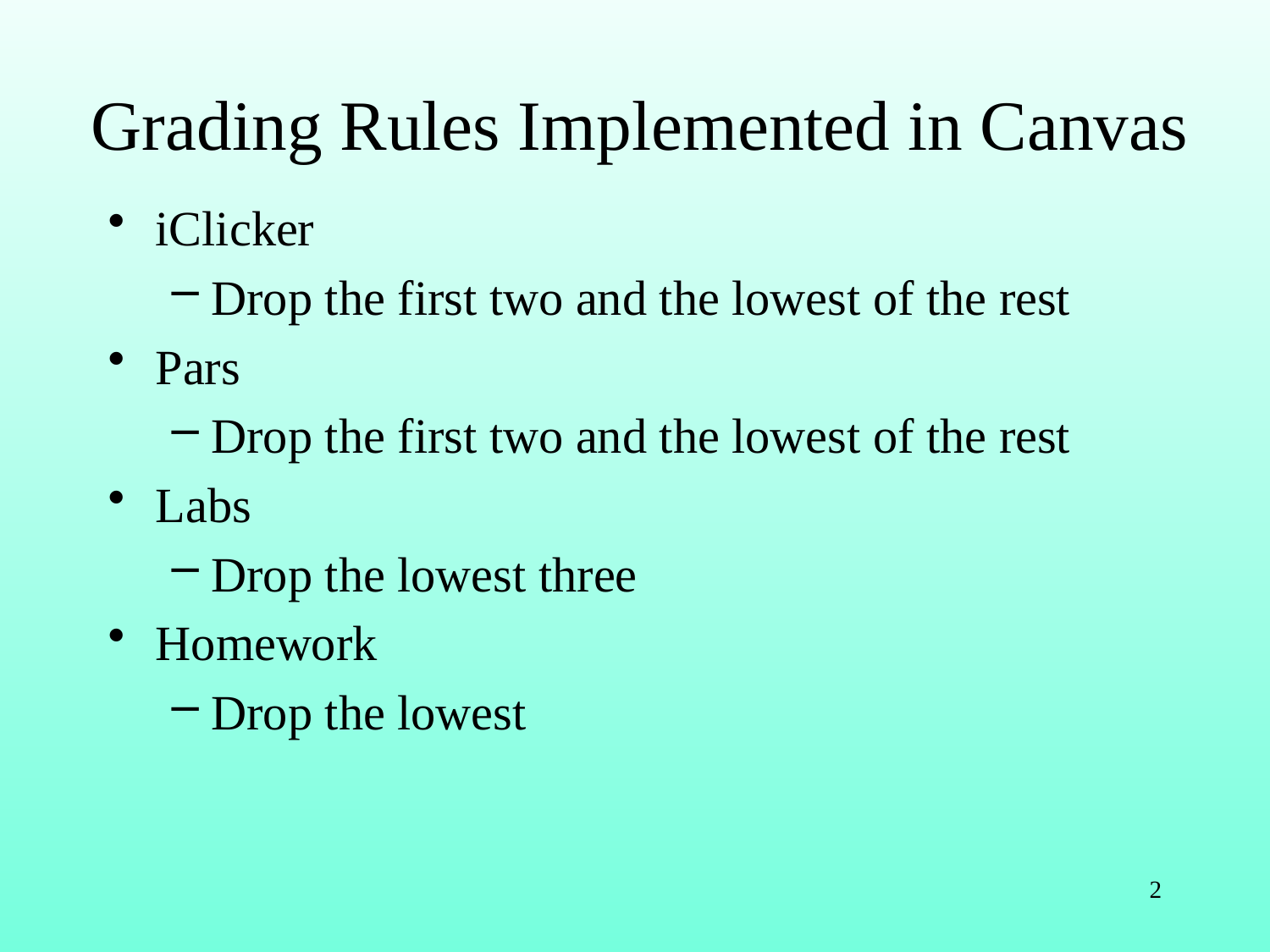

# Grading Rules Implemented in Canvas
iClicker
Drop the first two and the lowest of the rest
Pars
Drop the first two and the lowest of the rest
Labs
Drop the lowest three
Homework
Drop the lowest
2